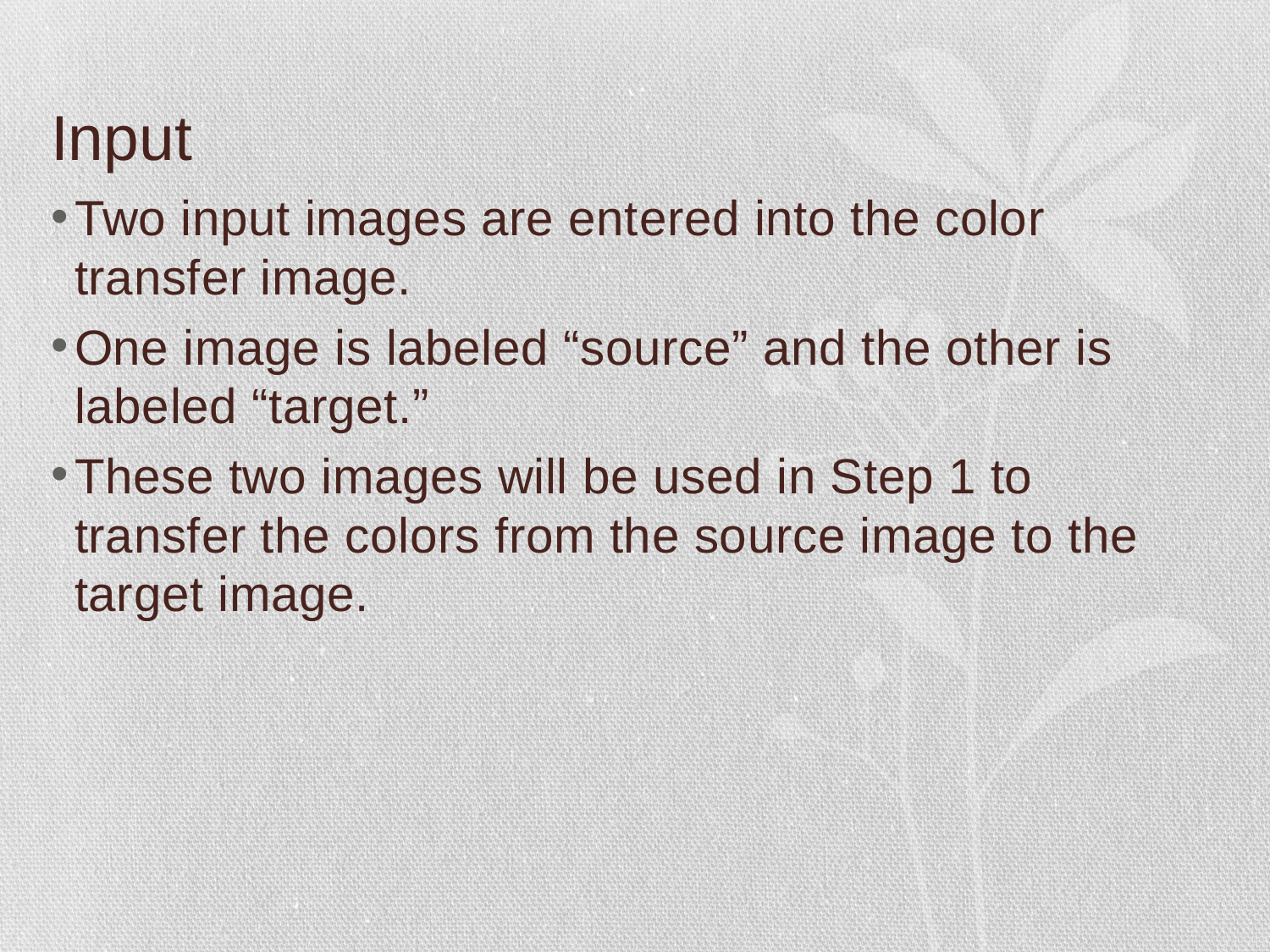

# Input
Two input images are entered into the color transfer image.
One image is labeled “source” and the other is labeled “target.”
These two images will be used in Step 1 to transfer the colors from the source image to the target image.